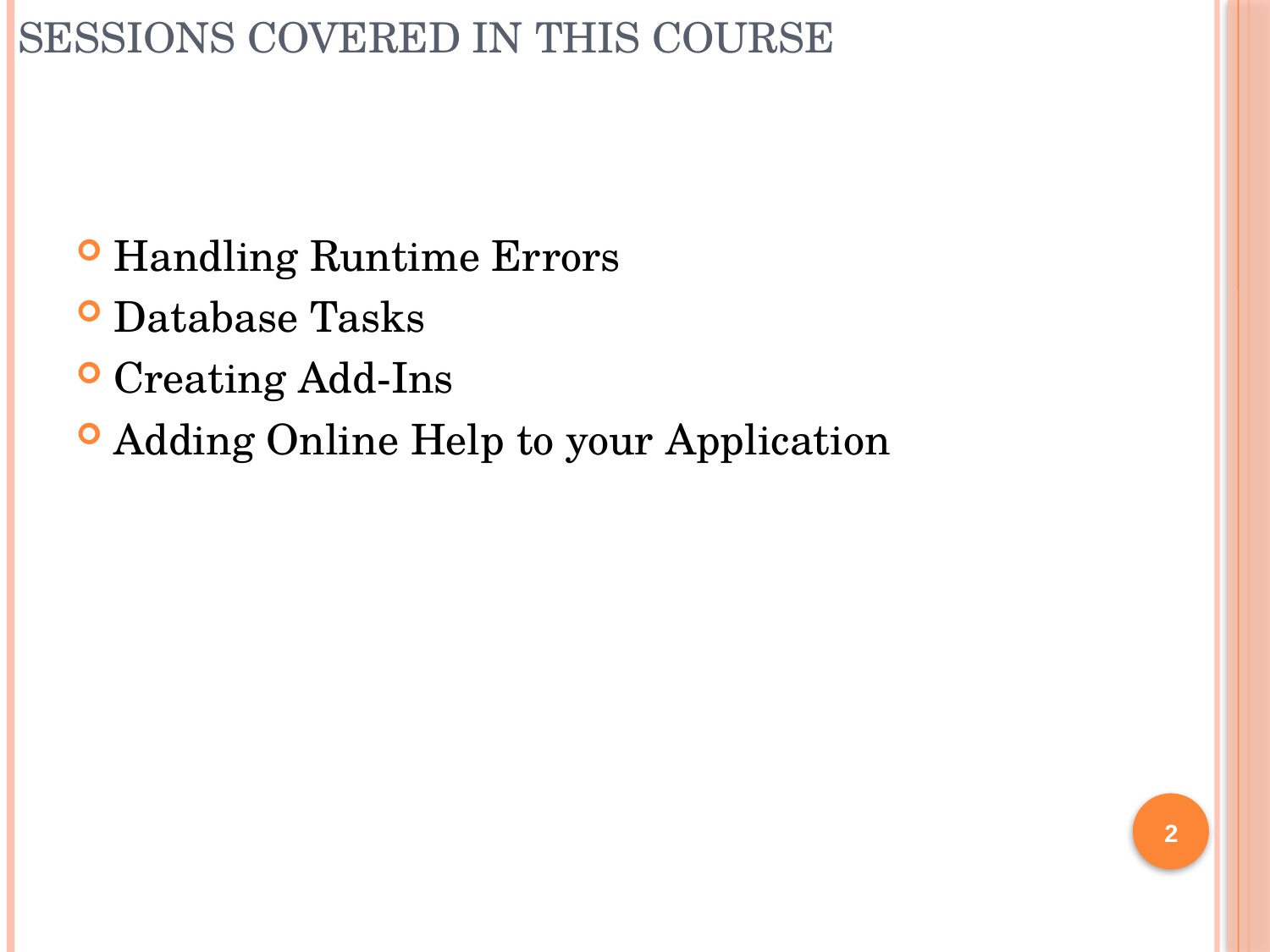

# Sessions covered in this course

Handling Runtime Errors
Database Tasks
Creating Add-Ins
Adding Online Help to your Application
2